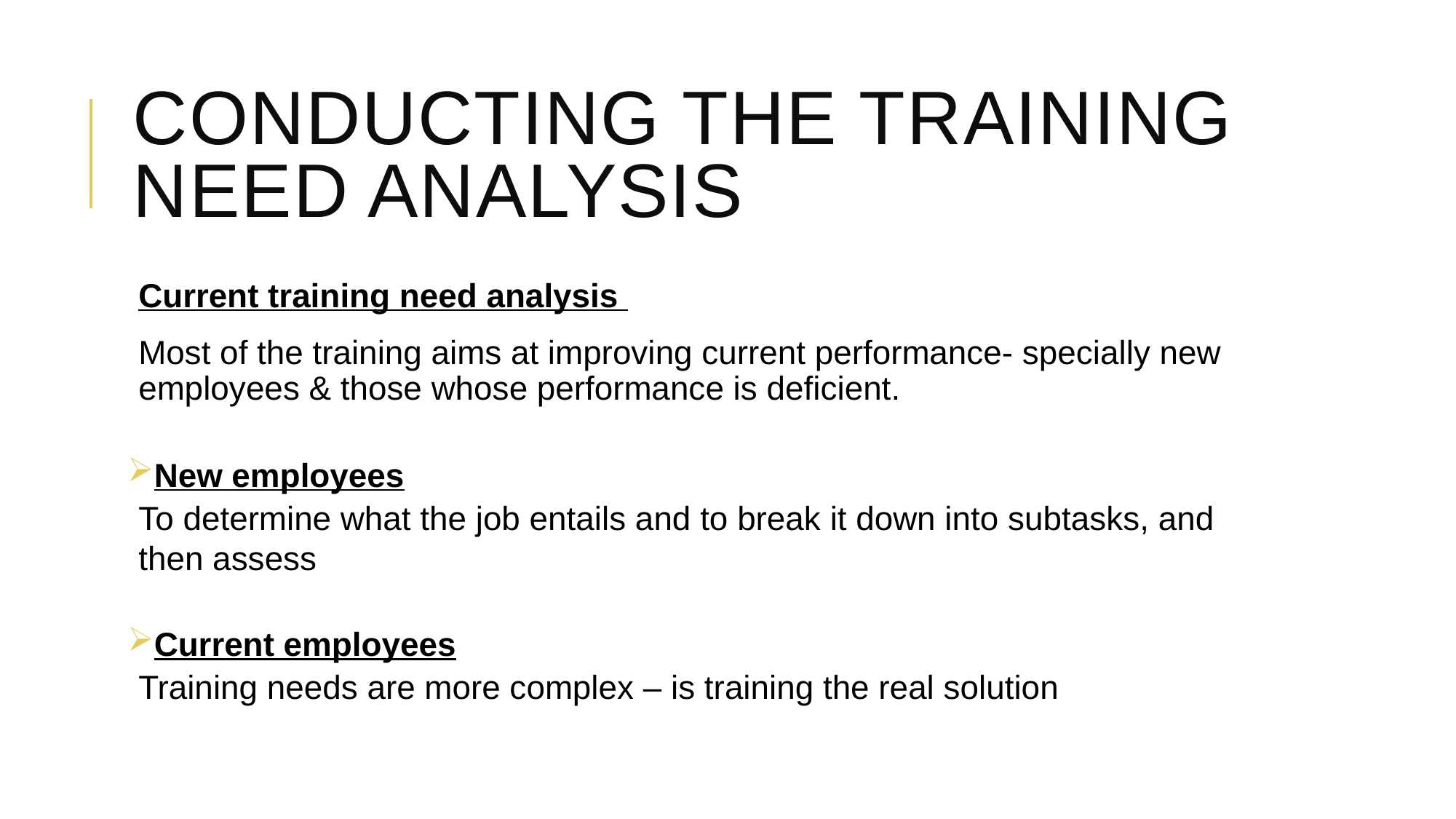

# Conducting the training need analysis
Current training need analysis
Most of the training aims at improving current performance- specially new employees & those whose performance is deficient.

New employees
To determine what the job entails and to break it down into subtasks, and then assess

Current employees
Training needs are more complex – is training the real solution